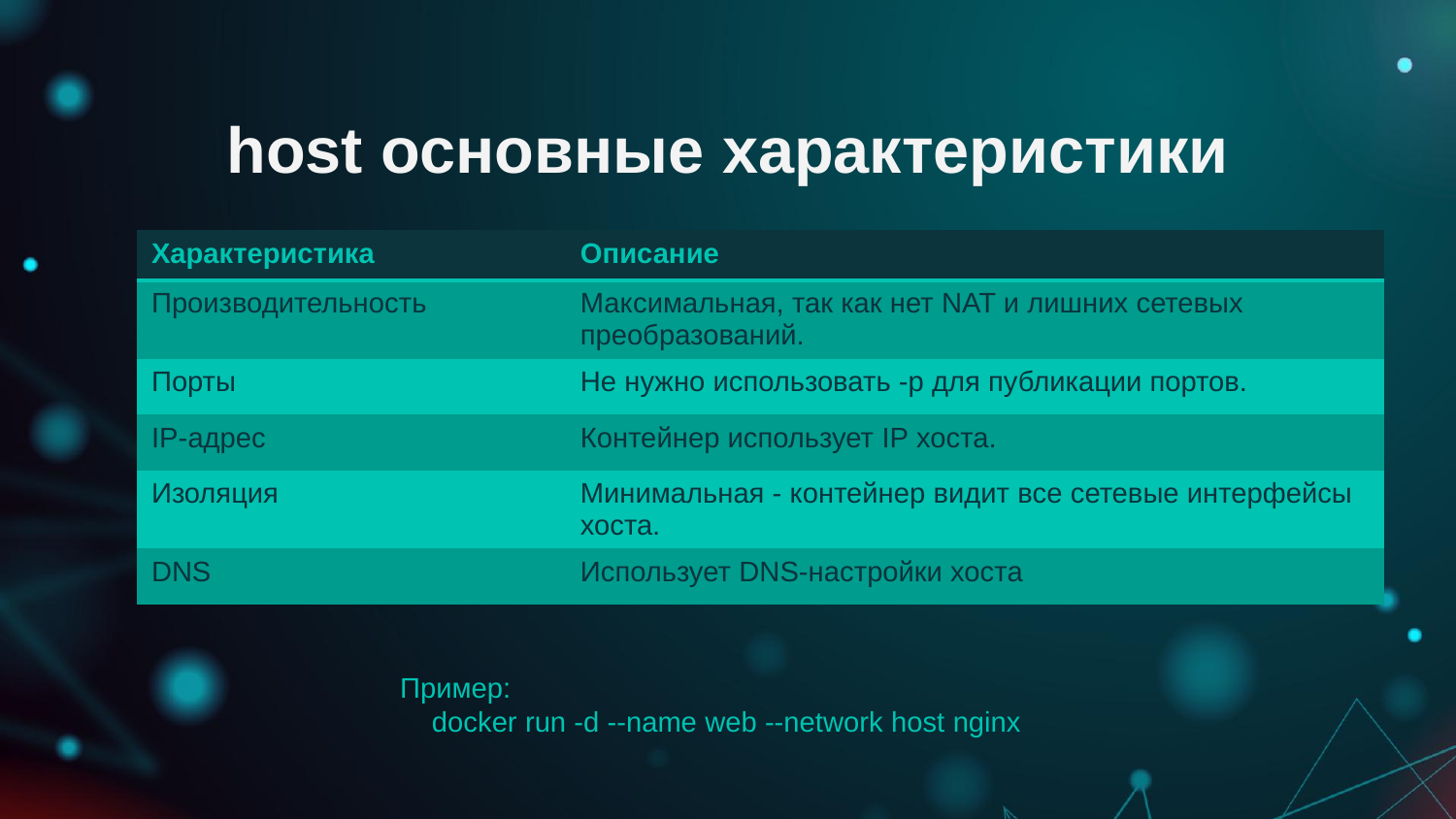

# host основные характеристики
| Характеристика | Описание |
| --- | --- |
| Производительность | Максимальная, так как нет NAT и лишних сетевых преобразований. |
| Порты | Не нужно использовать -p для публикации портов. |
| IP-адрес | Контейнер использует IP хоста. |
| Изоляция | Минимальная - контейнер видит все сетевые интерфейсы хоста. |
| DNS | Использует DNS-настройки хоста |
Пример:
    docker run -d --name web --network host nginx